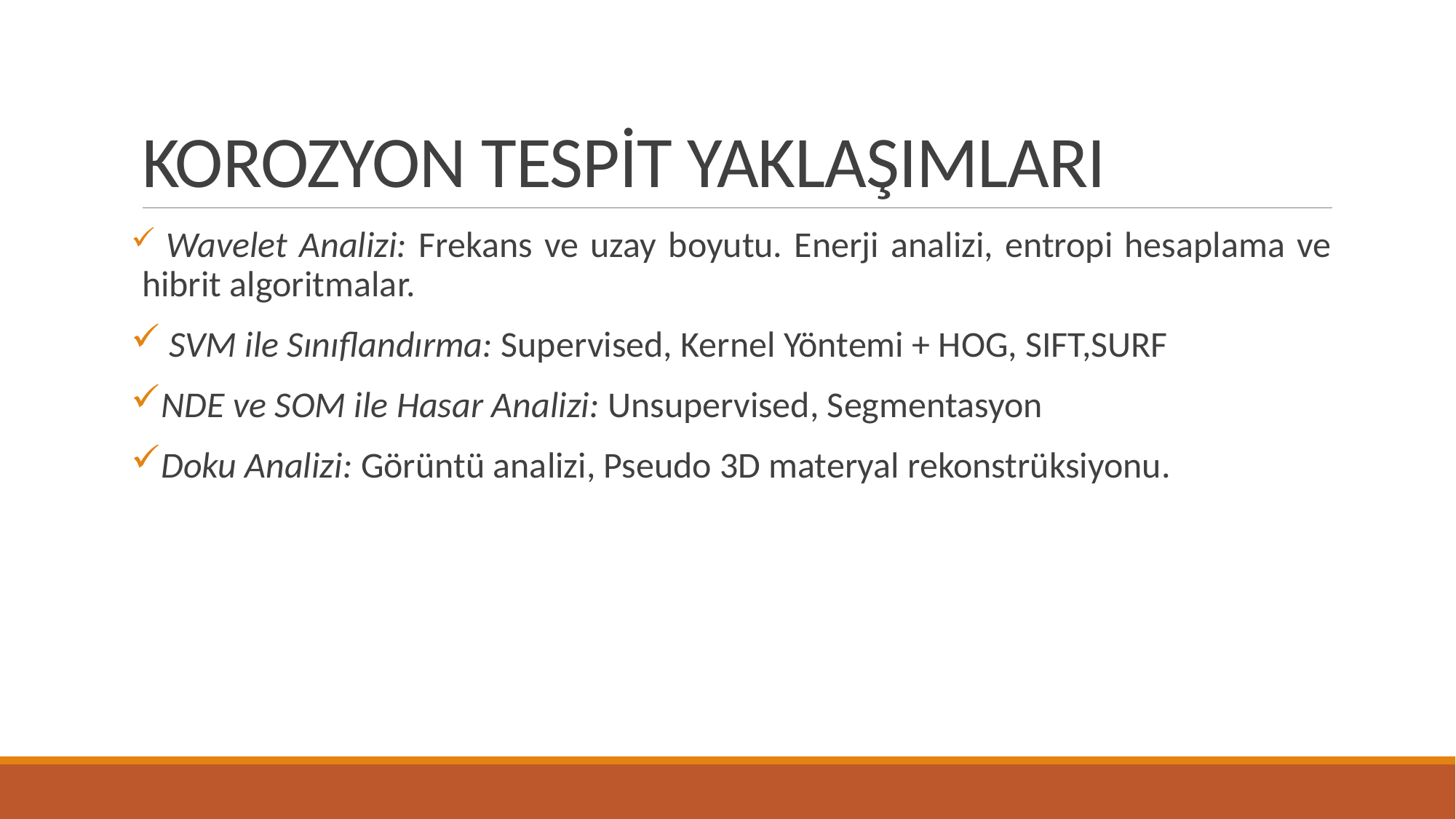

# KOROZYON TESPİT YAKLAŞIMLARI
 Wavelet Analizi: Frekans ve uzay boyutu. Enerji analizi, entropi hesaplama ve hibrit algoritmalar.
 SVM ile Sınıflandırma: Supervised, Kernel Yöntemi + HOG, SIFT,SURF
NDE ve SOM ile Hasar Analizi: Unsupervised, Segmentasyon
Doku Analizi: Görüntü analizi, Pseudo 3D materyal rekonstrüksiyonu.